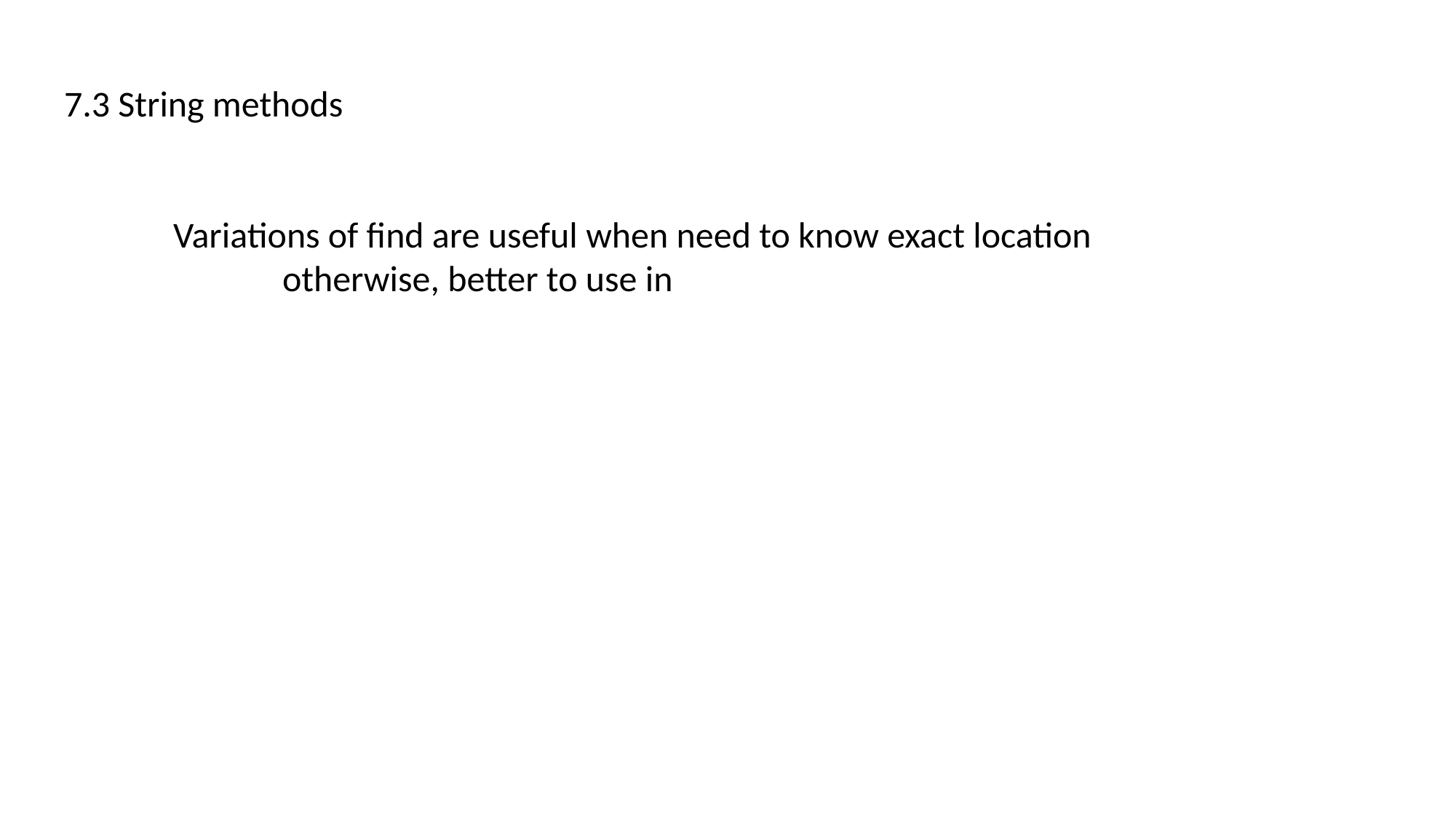

7.3 String methods

	Variations of find are useful when need to know exact location
		otherwise, better to use in